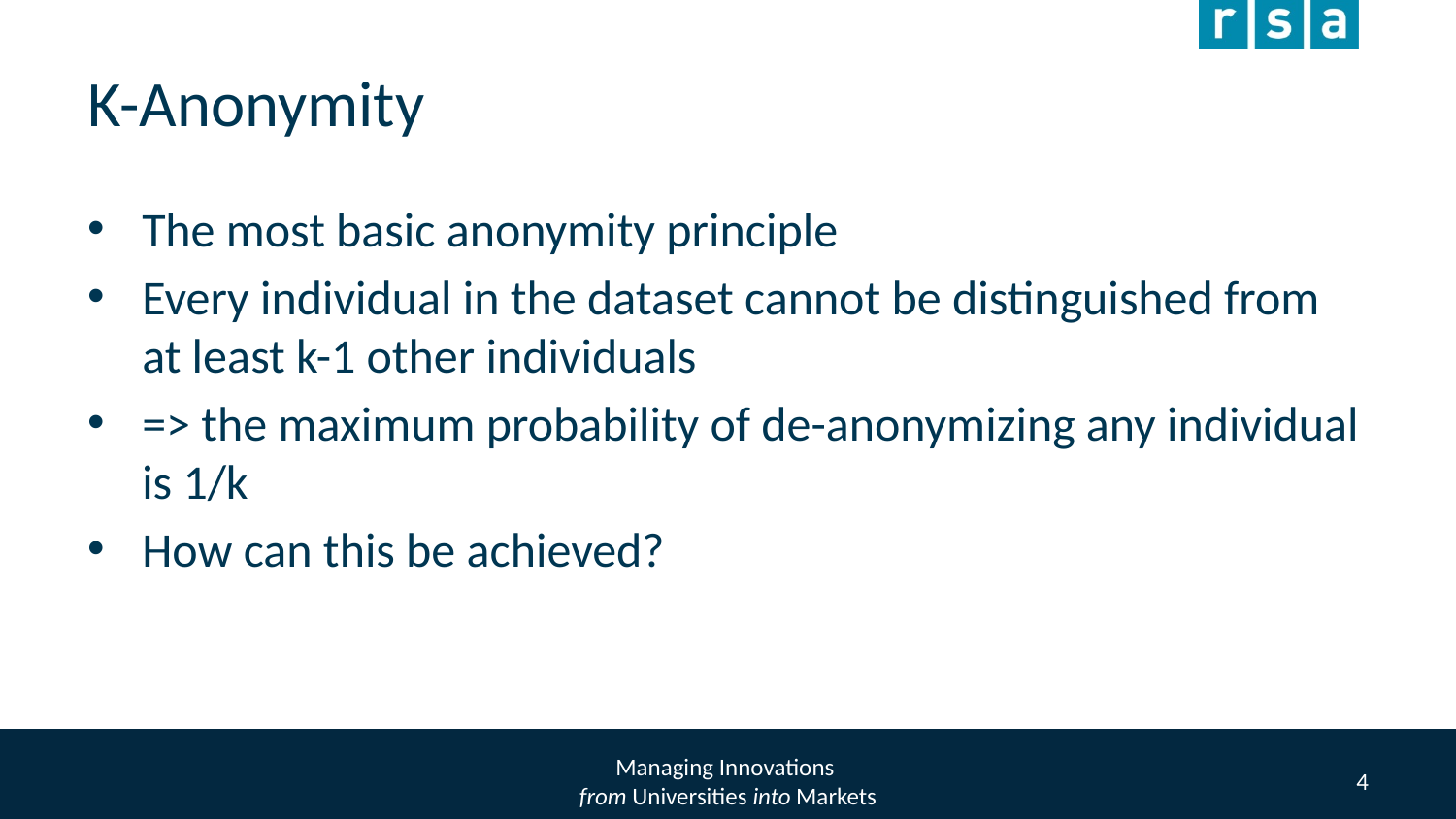

# K-Anonymity
The most basic anonymity principle
Every individual in the dataset cannot be distinguished from at least k-1 other individuals
=> the maximum probability of de-anonymizing any individual is 1/k
How can this be achieved?
Managing Innovations
from Universities into Markets
4